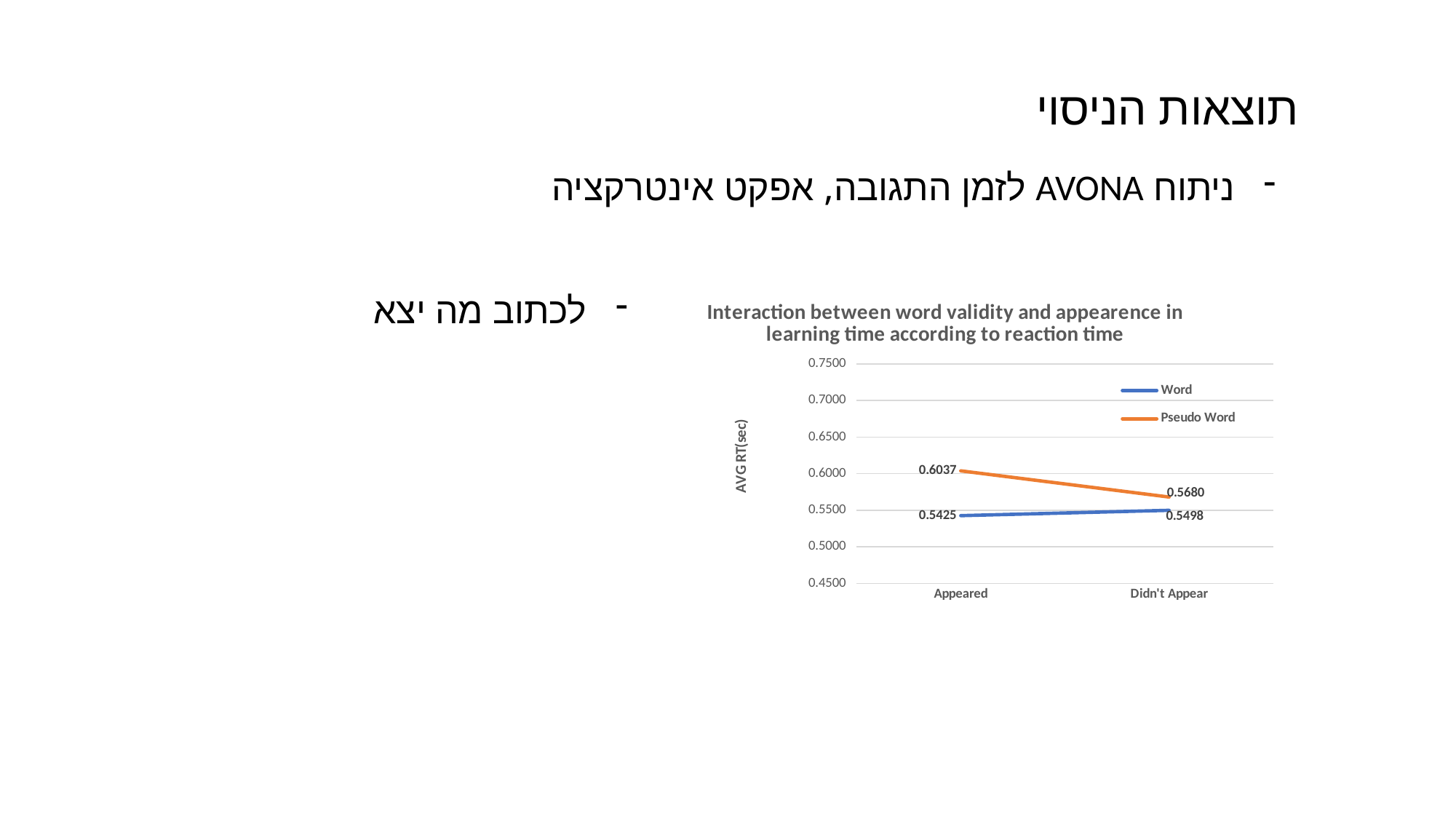

תוצאות הניסוי
ניתוח AVONA לזמן התגובה, אפקט אינטרקציה
לכתוב מה יצא

### Chart: Interaction between word validity and appearence in learning time according to reaction time

| Category | Word | Pseudo Word |
|---|---|---|
| Didn't Appear | 0.5497893836386956 | 0.5679668156088105 |
| Appeared | 0.5425192359822343 | 0.6037107847218328 |